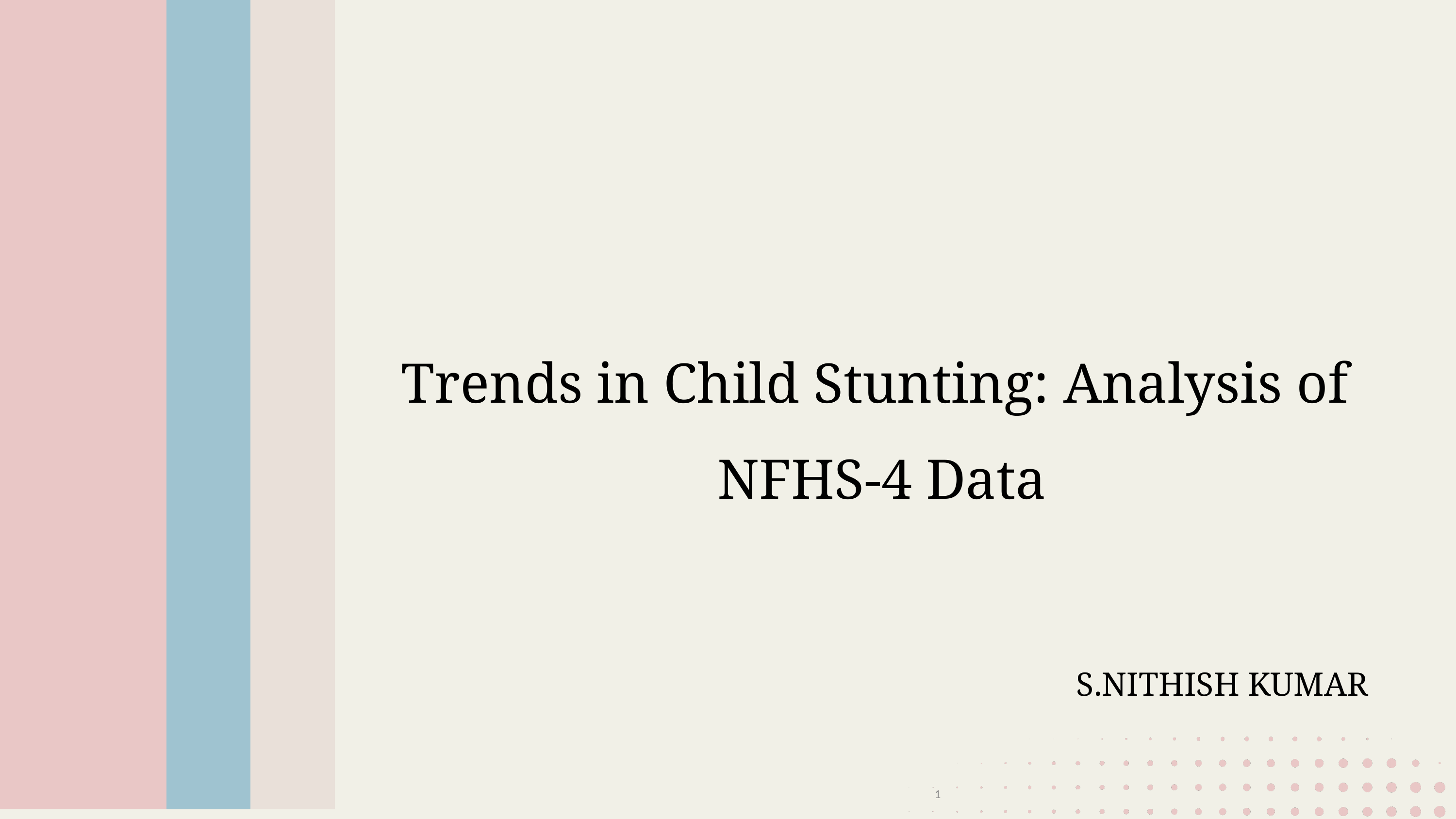

Trends in Child Stunting: Analysis of
 NFHS-4 Data

                                                                                   S.NITHISH KUMAR

1